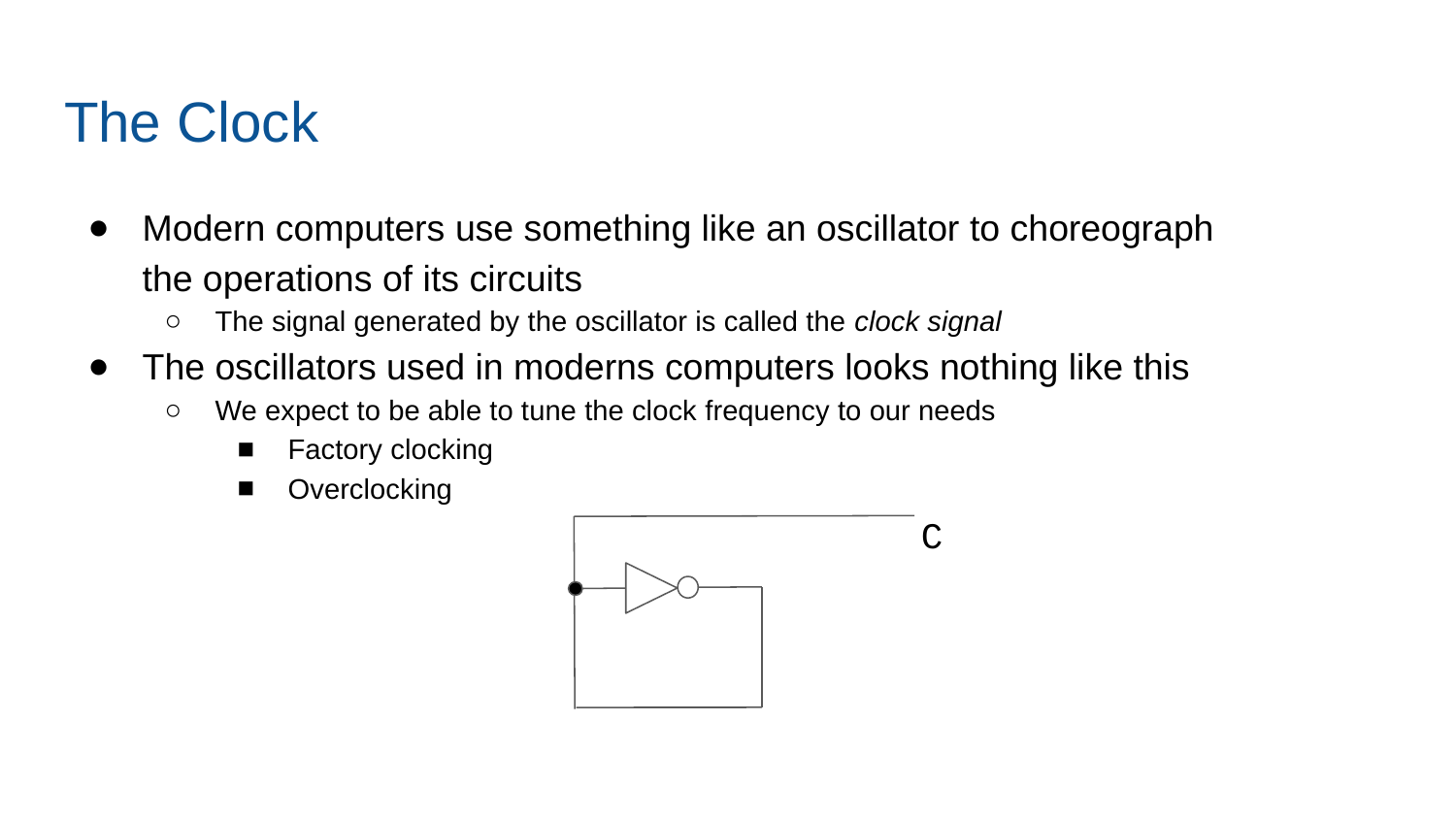

# The Clock
Modern computers use something like an oscillator to choreograph the operations of its circuits
The signal generated by the oscillator is called the clock signal
The oscillators used in moderns computers looks nothing like this
We expect to be able to tune the clock frequency to our needs
Factory clocking
Overclocking
C